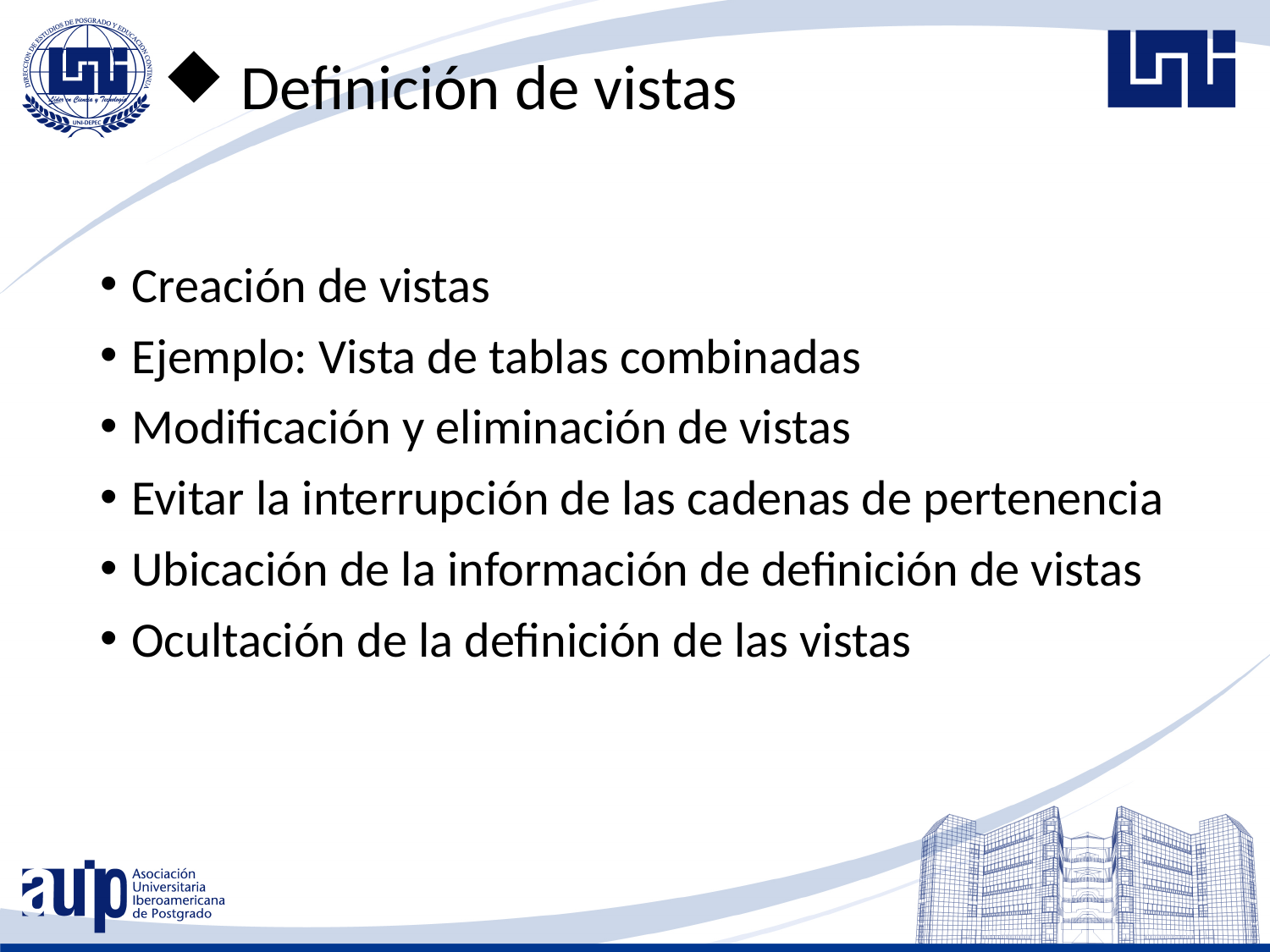

# Definición de vistas
Creación de vistas
Ejemplo: Vista de tablas combinadas
Modificación y eliminación de vistas
Evitar la interrupción de las cadenas de pertenencia
Ubicación de la información de definición de vistas
Ocultación de la definición de las vistas